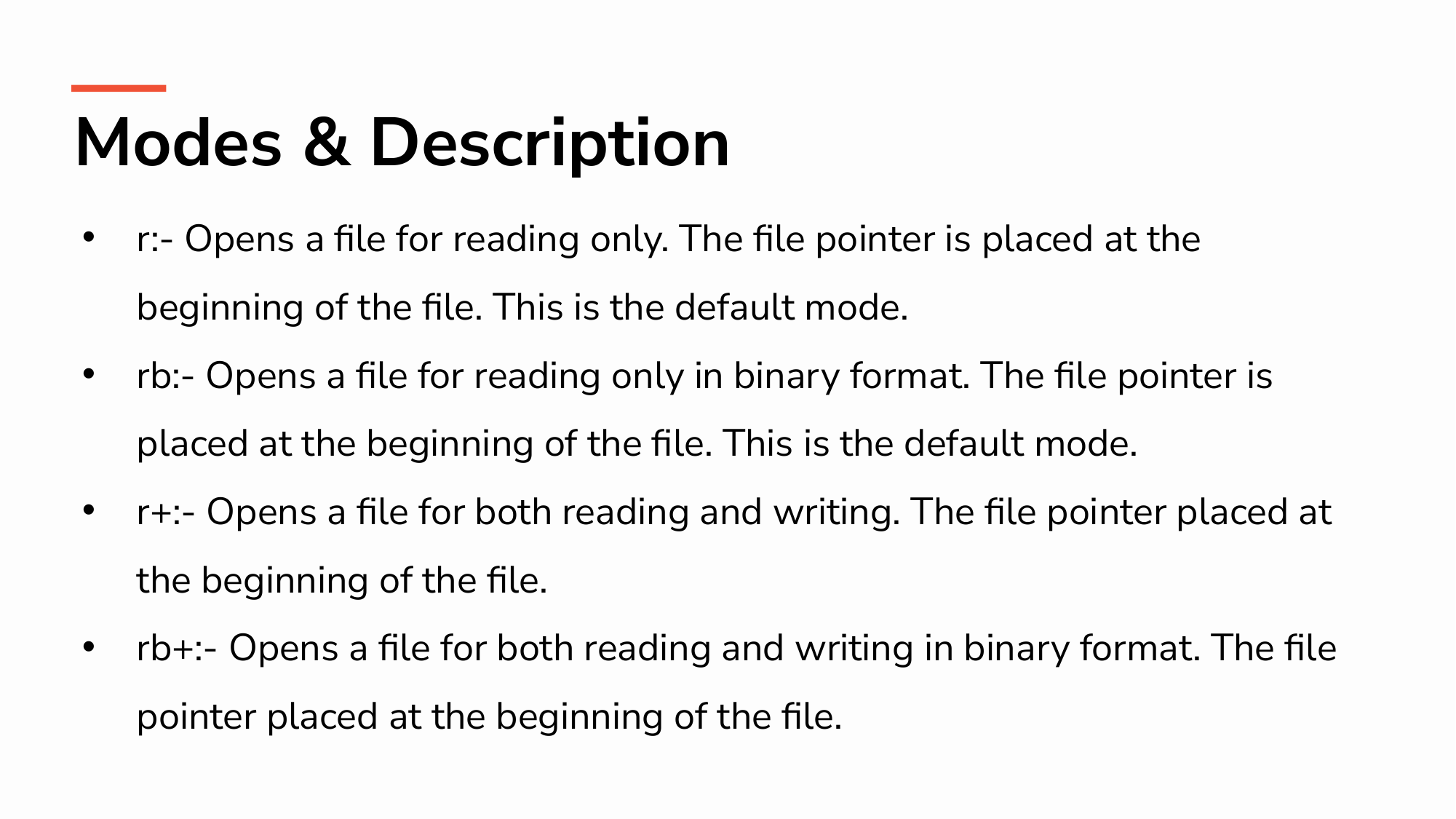

Modes & Description
r:- Opens a file for reading only. The file pointer is placed at the beginning of the file. This is the default mode.
rb:- Opens a file for reading only in binary format. The file pointer is placed at the beginning of the file. This is the default mode.
r+:- Opens a file for both reading and writing. The file pointer placed at the beginning of the file.
rb+:- Opens a file for both reading and writing in binary format. The file pointer placed at the beginning of the file.